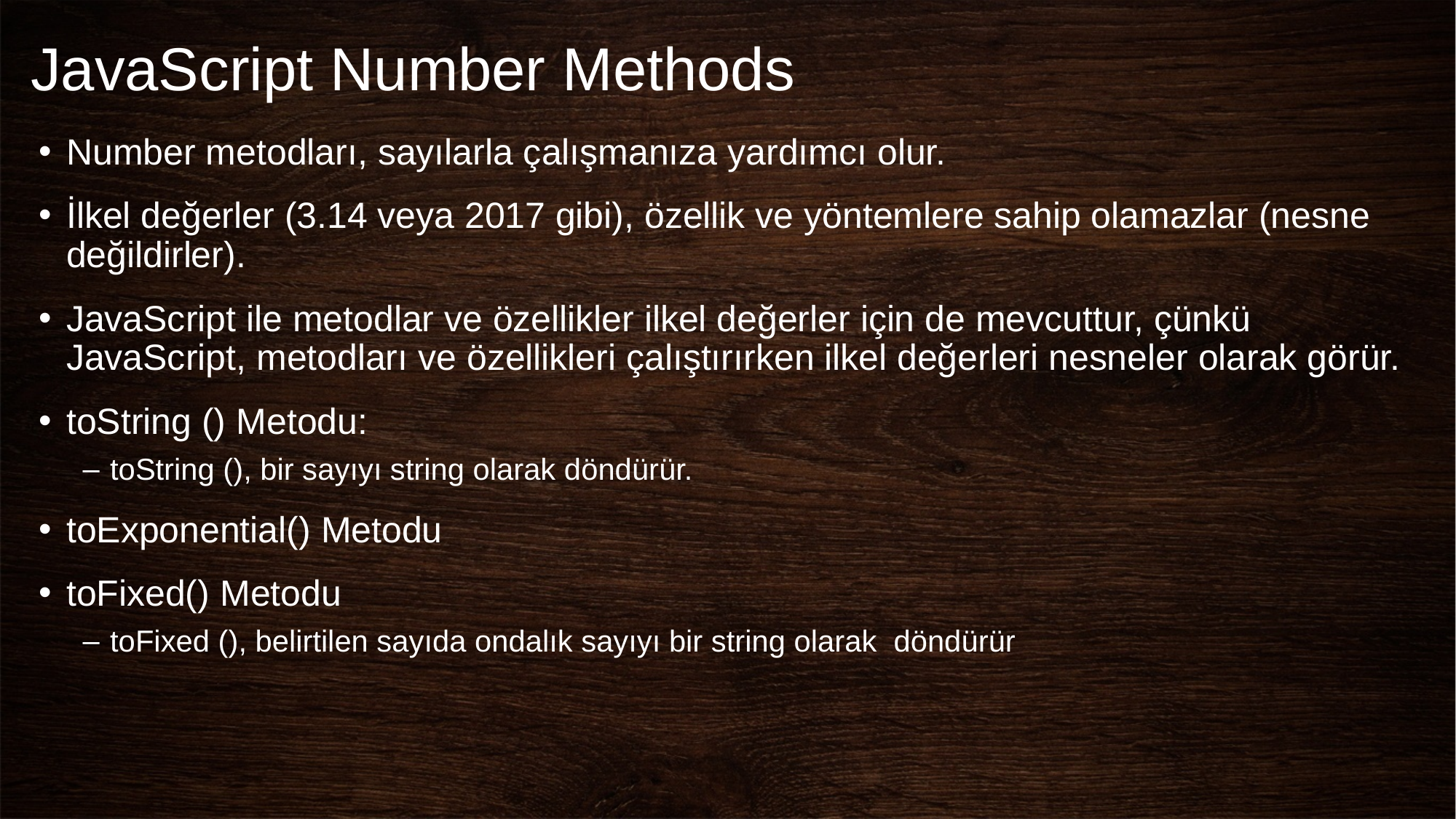

# JavaScript Number Methods
Number metodları, sayılarla çalışmanıza yardımcı olur.
İlkel değerler (3.14 veya 2017 gibi), özellik ve yöntemlere sahip olamazlar (nesne değildirler).
JavaScript ile metodlar ve özellikler ilkel değerler için de mevcuttur, çünkü JavaScript, metodları ve özellikleri çalıştırırken ilkel değerleri nesneler olarak görür.
toString () Metodu:
toString (), bir sayıyı string olarak döndürür.
toExponential() Metodu
toFixed() Metodu
toFixed (), belirtilen sayıda ondalık sayıyı bir string olarak  döndürür